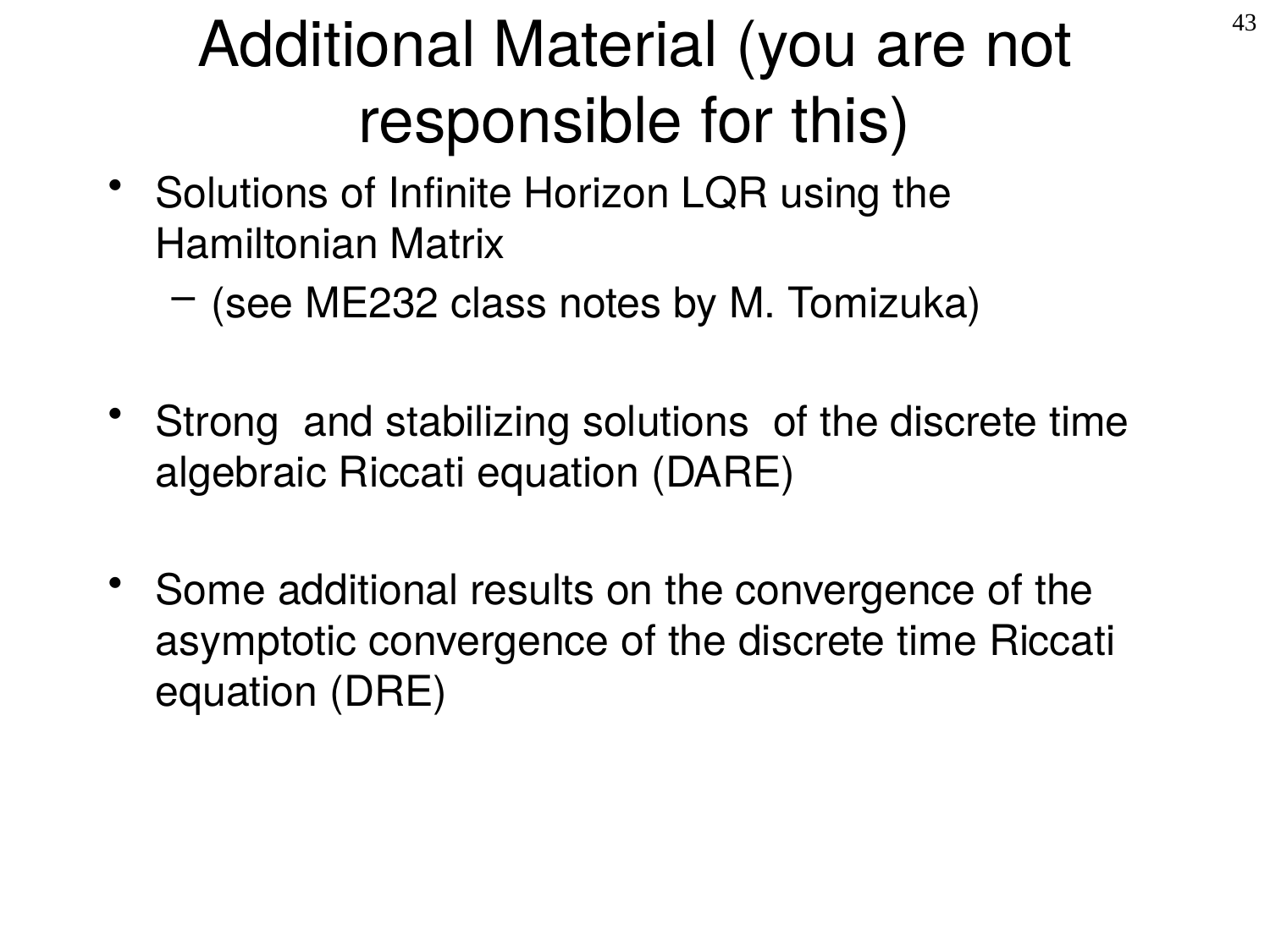

# Additional Material (you are not responsible for this)
43
Solutions of Infinite Horizon LQR using the Hamiltonian Matrix
(see ME232 class notes by M. Tomizuka)

Strong  and stabilizing solutions  of the discrete time algebraic Riccati equation (DARE)

Some additional results on the convergence of the asymptotic convergence of the discrete time Riccati equation (DRE)